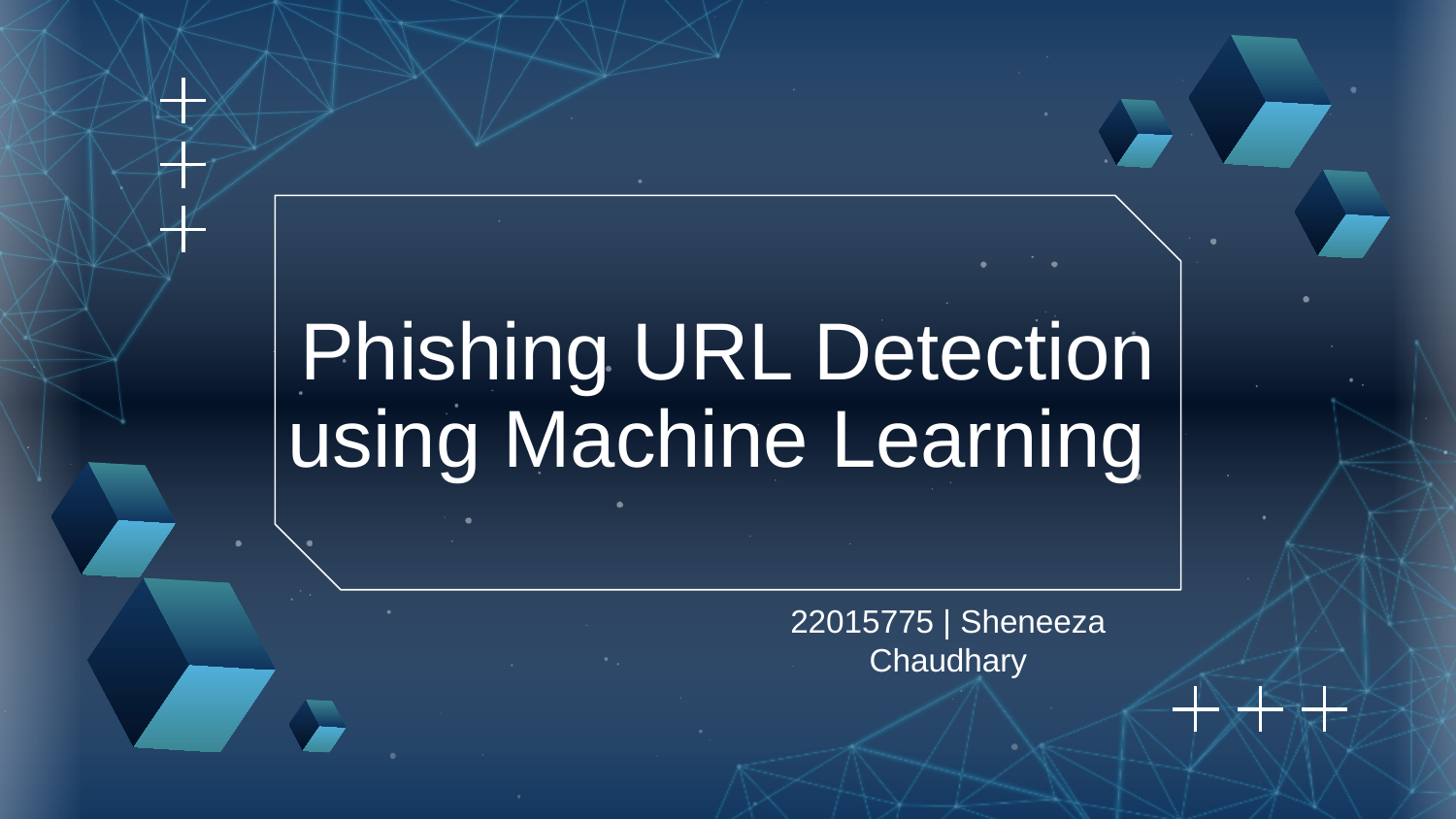

# Phishing URL Detection using Machine Learning

22015775 | Sheneeza Chaudhary